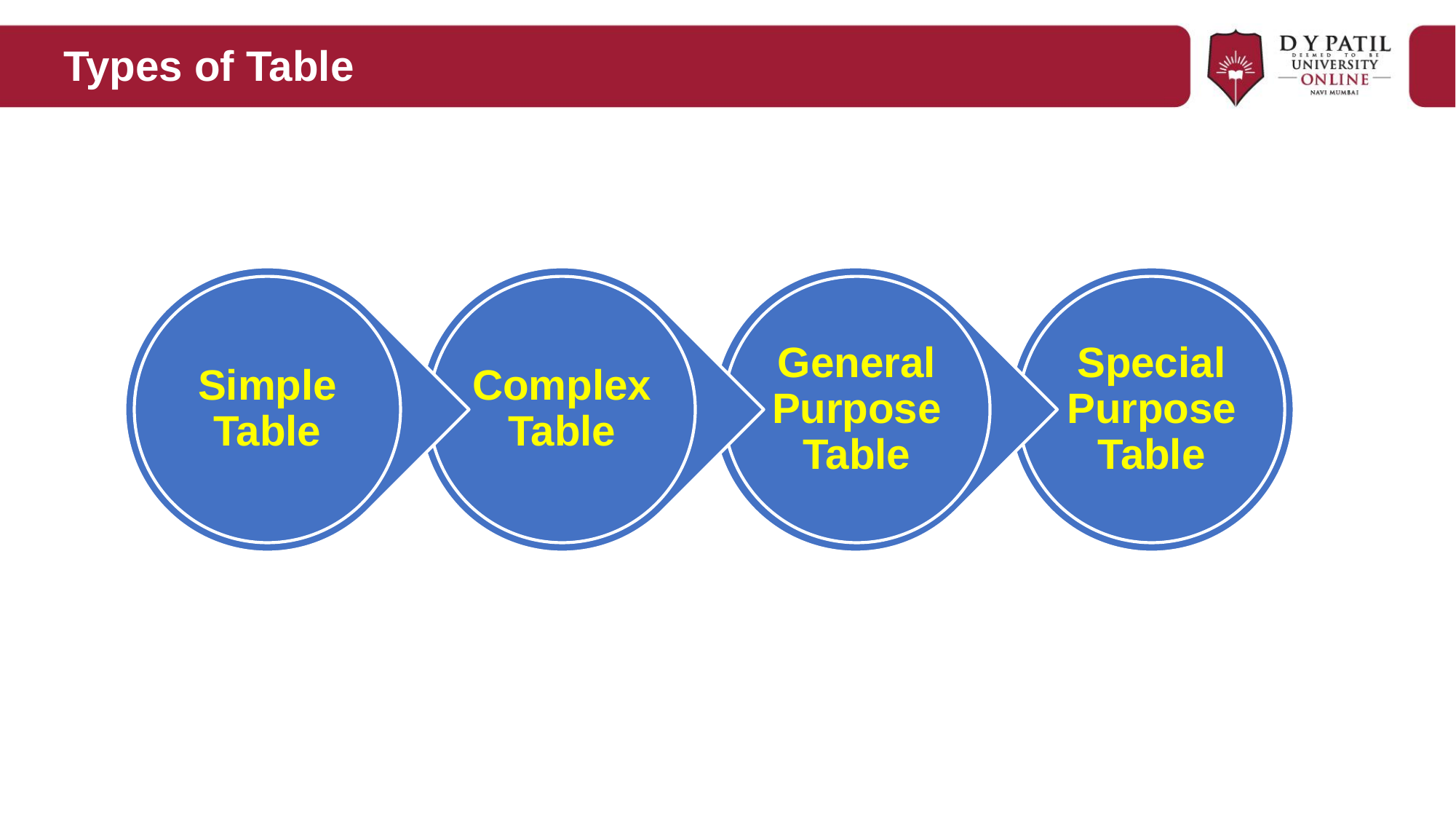

# Types of Table
Special Purpose Table
General Purpose Table
Complex Table
Simple Table